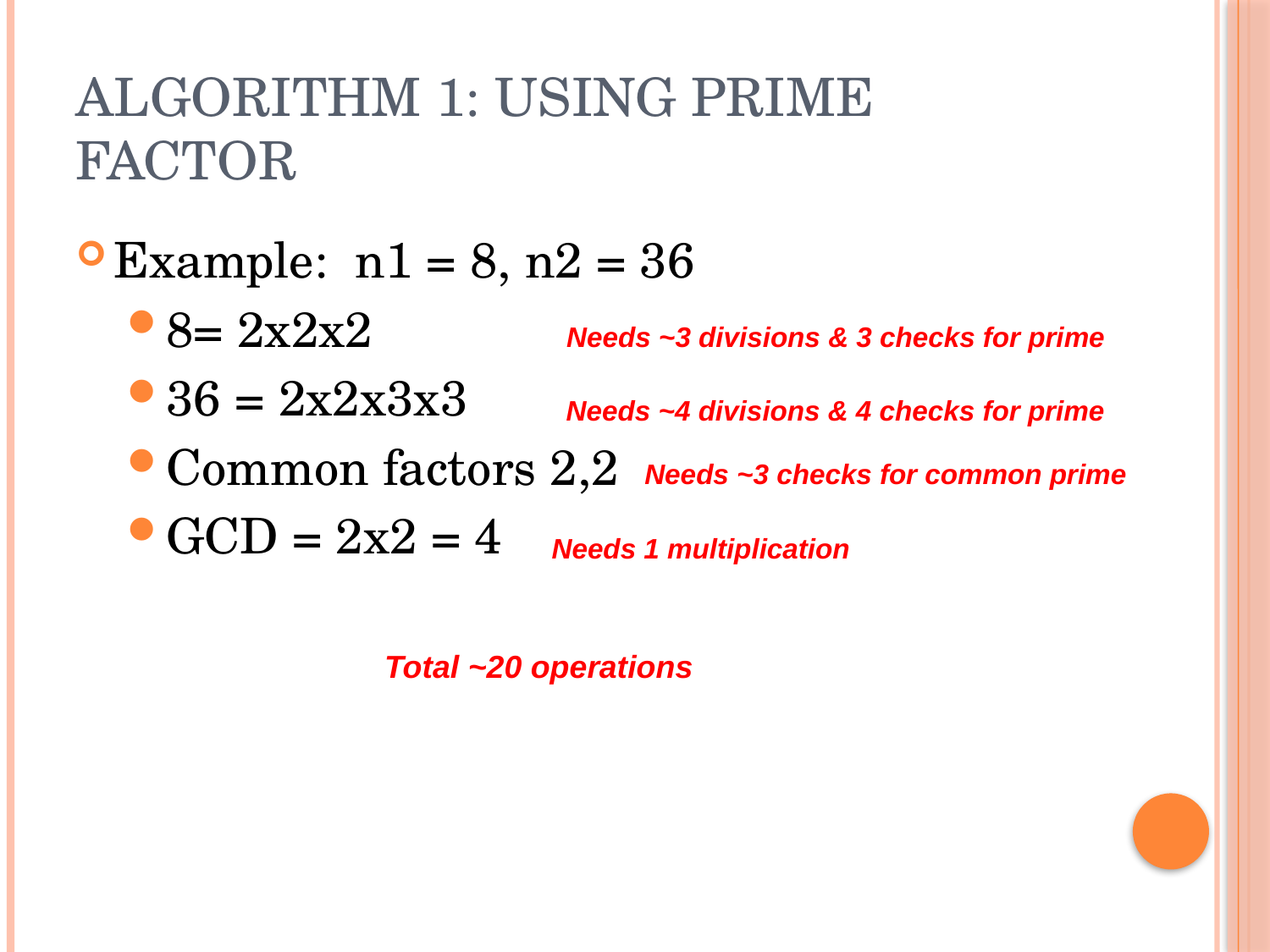

# Algorithm 1: Using Prime factor
Example:  n1 = 8, n2 = 36
8= 2x2x2
36 = 2x2x3x3
Common factors 2,2
GCD = 2x2 = 4

Needs ~3 divisions & 3 checks for prime
Needs ~4 divisions & 4 checks for prime
Needs ~3 checks for common prime
Needs 1 multiplication
Total ~20 operations